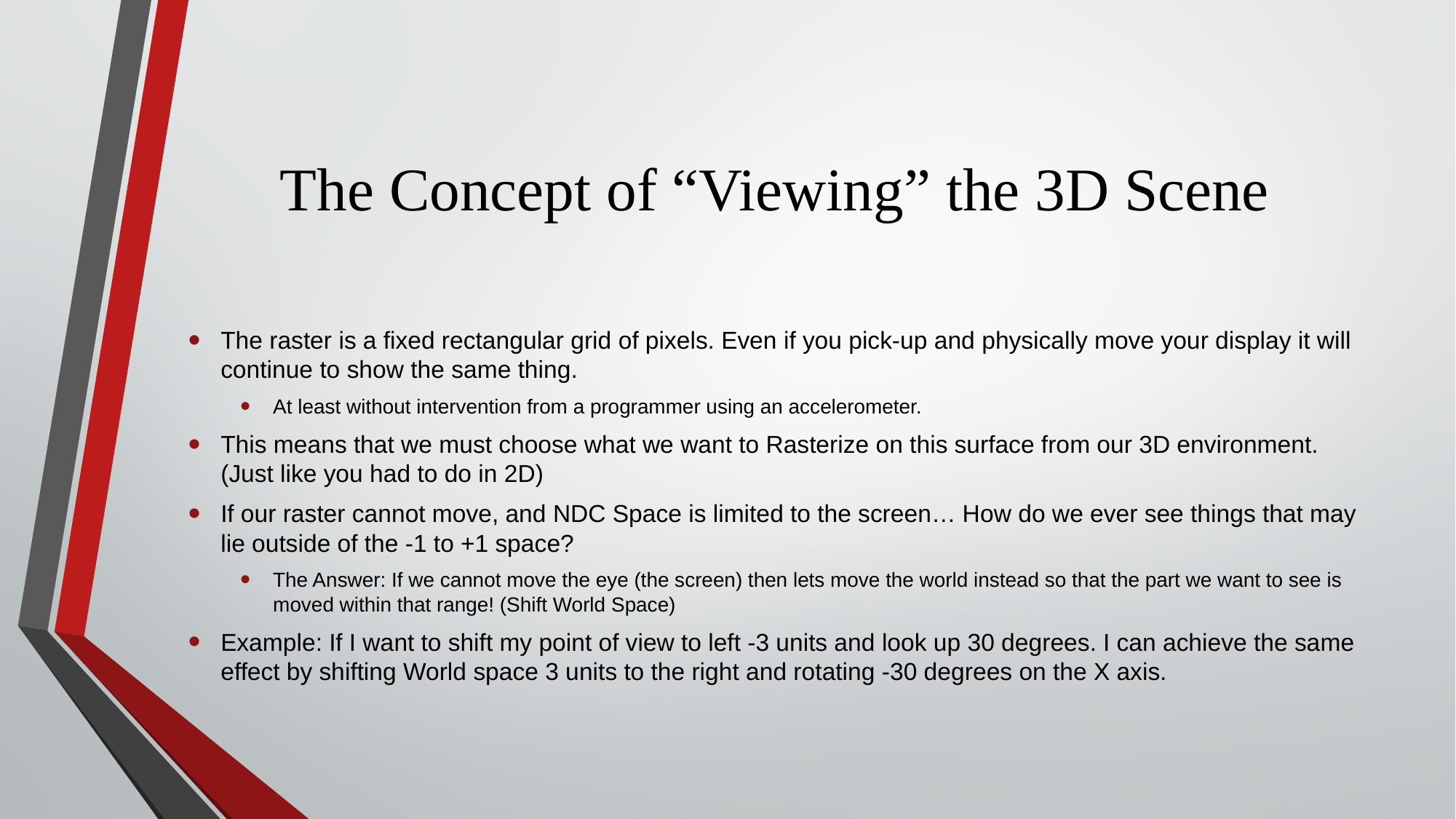

# The Concept of “Viewing” the 3D Scene
The raster is a fixed rectangular grid of pixels. Even if you pick-up and physically move your display it will continue to show the same thing.
At least without intervention from a programmer using an accelerometer.
This means that we must choose what we want to Rasterize on this surface from our 3D environment. (Just like you had to do in 2D)
If our raster cannot move, and NDC Space is limited to the screen… How do we ever see things that may lie outside of the -1 to +1 space?
The Answer: If we cannot move the eye (the screen) then lets move the world instead so that the part we want to see is moved within that range! (Shift World Space)
Example: If I want to shift my point of view to left -3 units and look up 30 degrees. I can achieve the same effect by shifting World space 3 units to the right and rotating -30 degrees on the X axis.